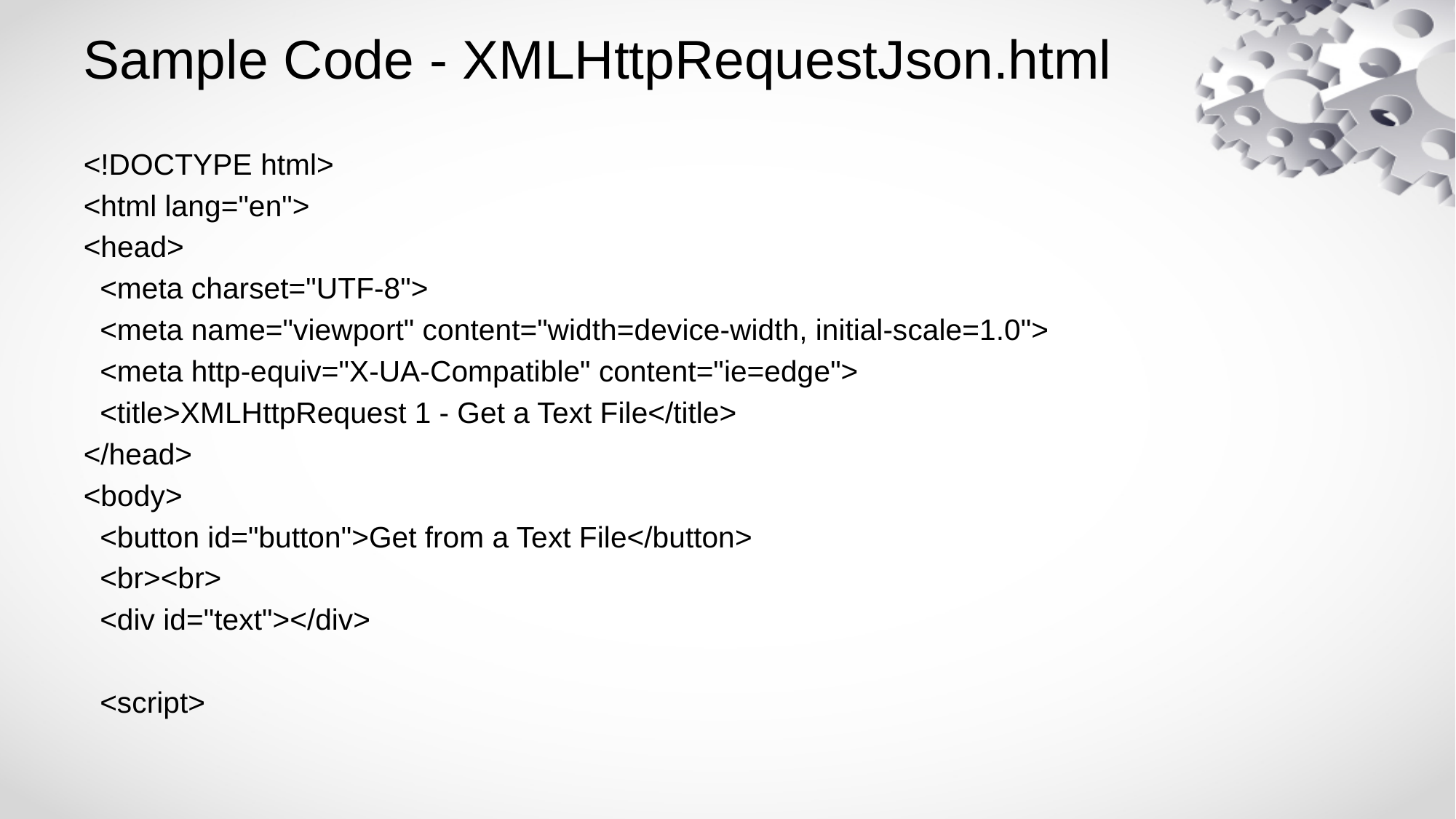

# Sample Code - XMLHttpRequestJson.html
<!DOCTYPE html>
<html lang="en">
<head>
  <meta charset="UTF-8">
  <meta name="viewport" content="width=device-width, initial-scale=1.0">
  <meta http-equiv="X-UA-Compatible" content="ie=edge">
  <title>XMLHttpRequest 1 - Get a Text File</title>
</head>
<body>
  <button id="button">Get from a Text File</button>
  <br><br>
  <div id="text"></div>

  <script>